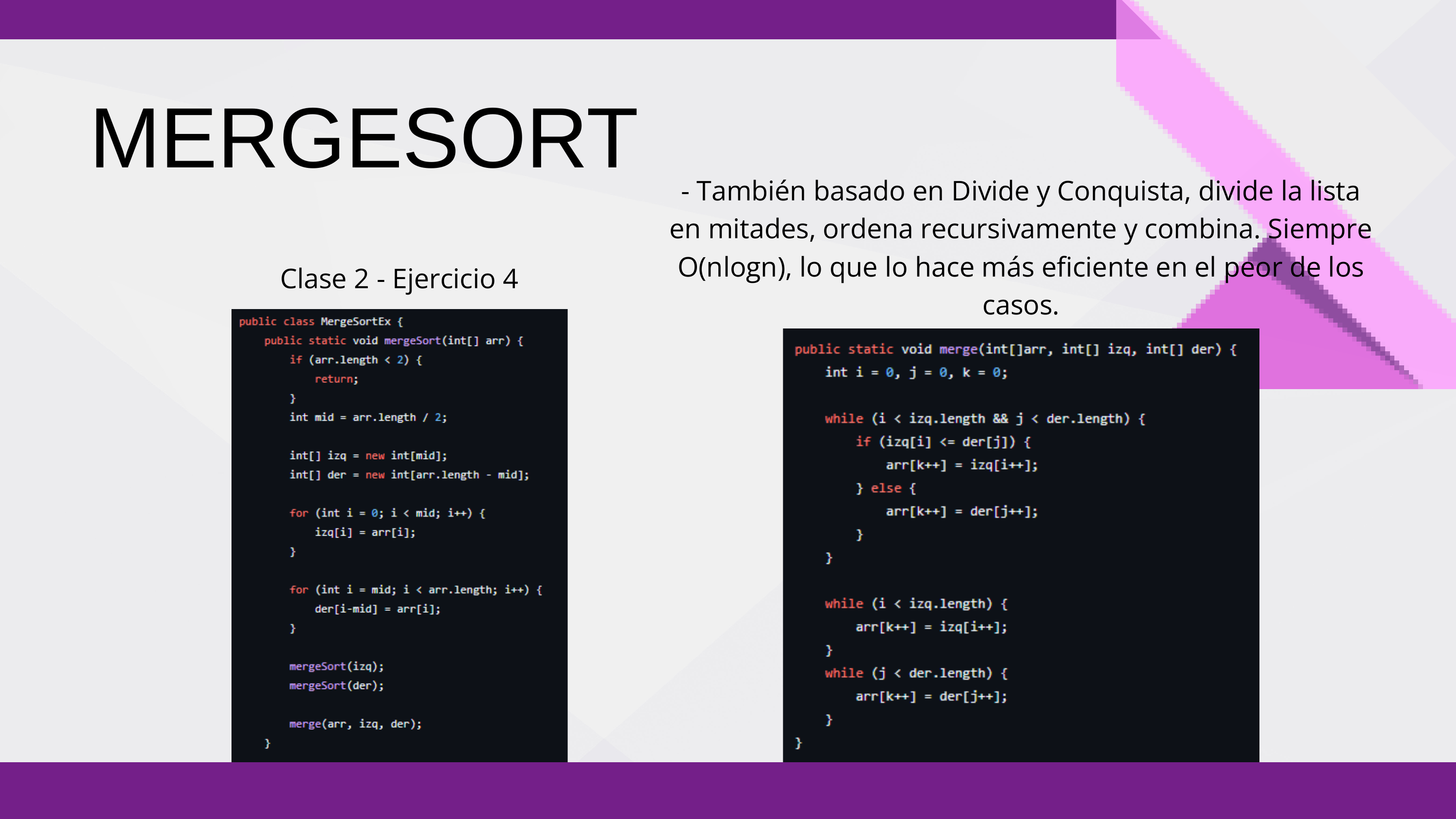

MERGESORT
- También basado en Divide y Conquista, divide la lista en mitades, ordena recursivamente y combina. Siempre O(nlog⁡n), lo que lo hace más eficiente en el peor de los casos.

Clase 2 - Ejercicio 4